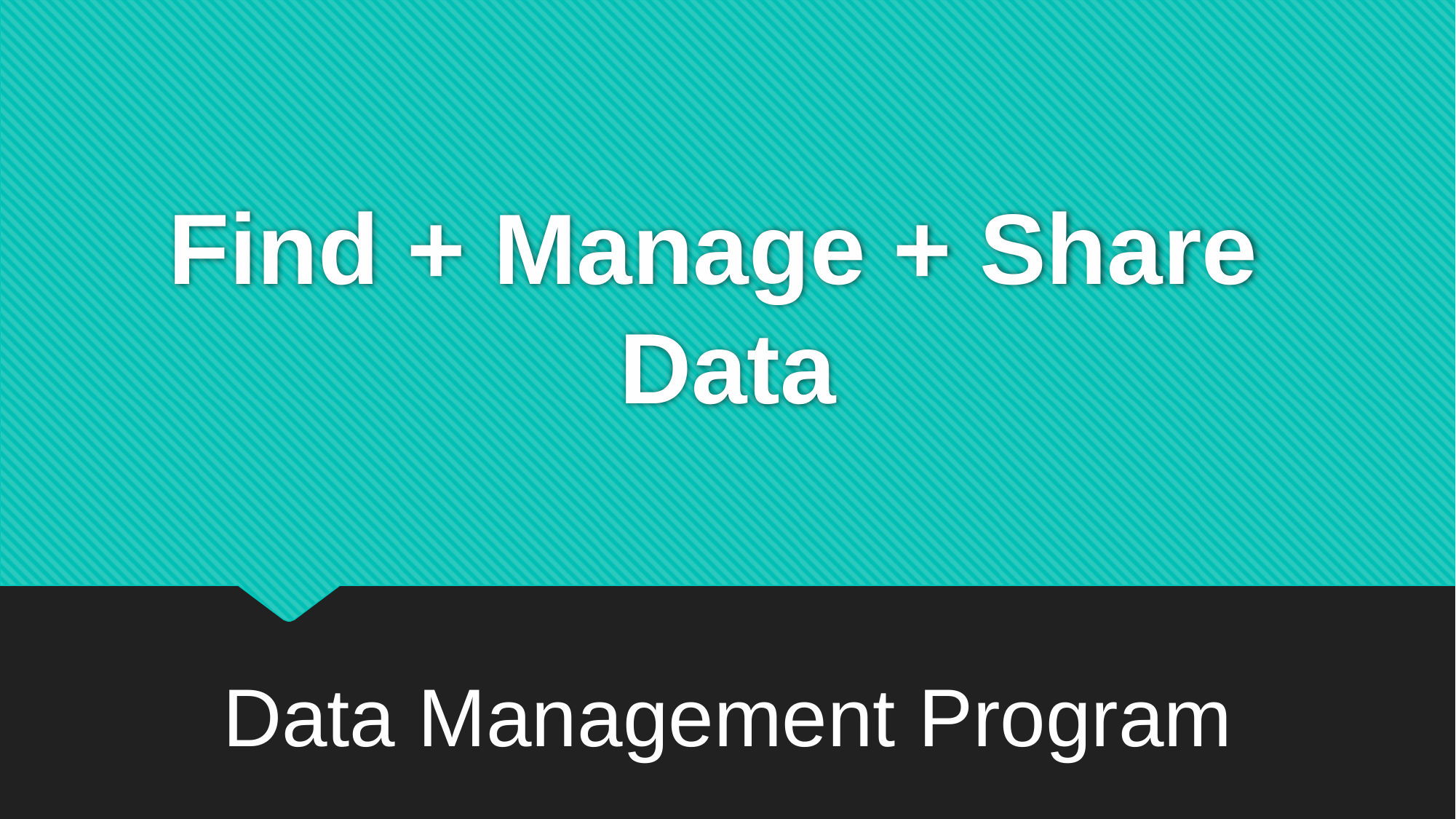

# Find + Manage + Share Data
Data Management Program